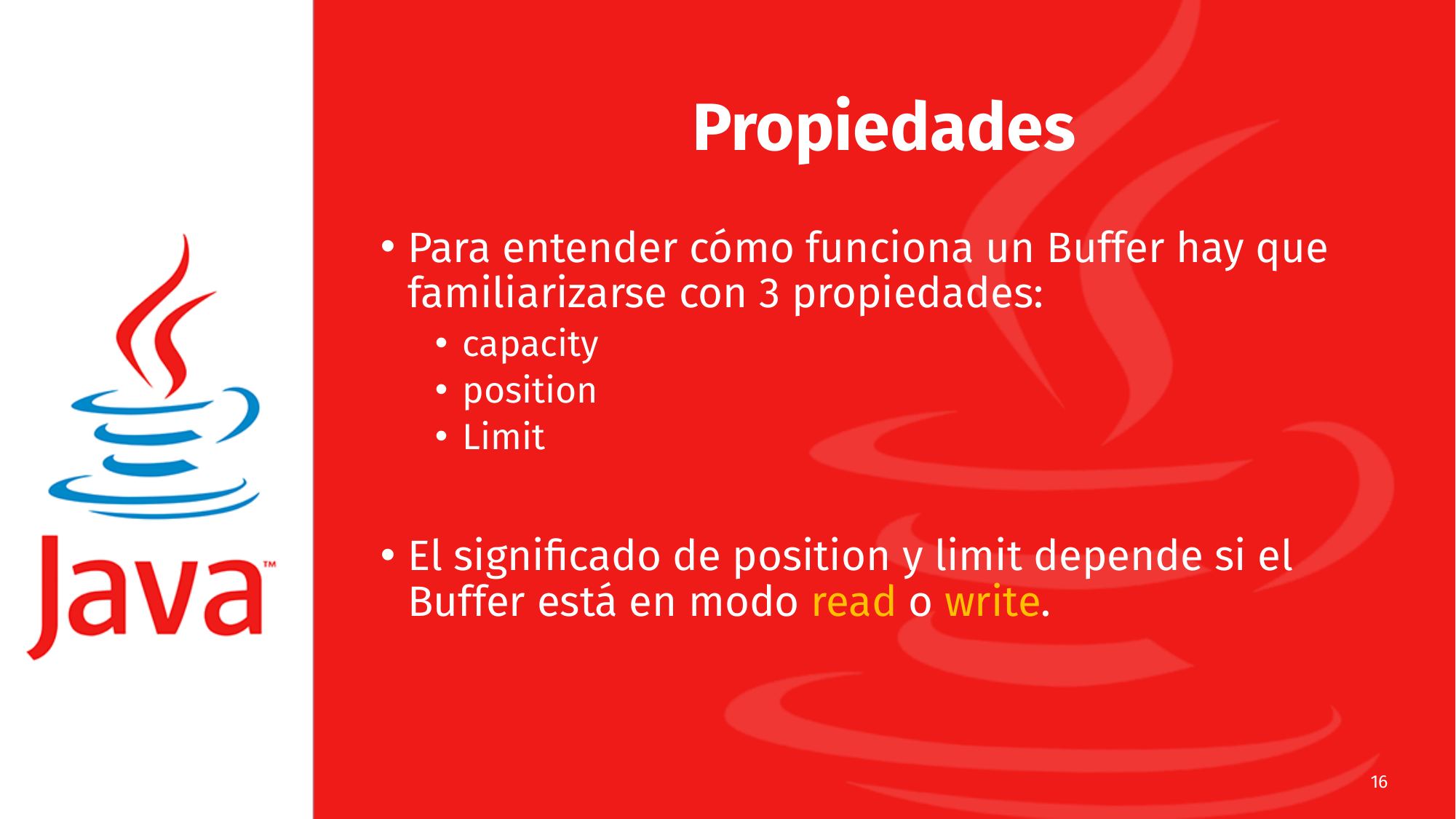

# Propiedades
Para entender cómo funciona un Buffer hay que familiarizarse con 3 propiedades:
capacity
position
Limit

El significado de position y limit depende si el Buffer está en modo read o write.
16